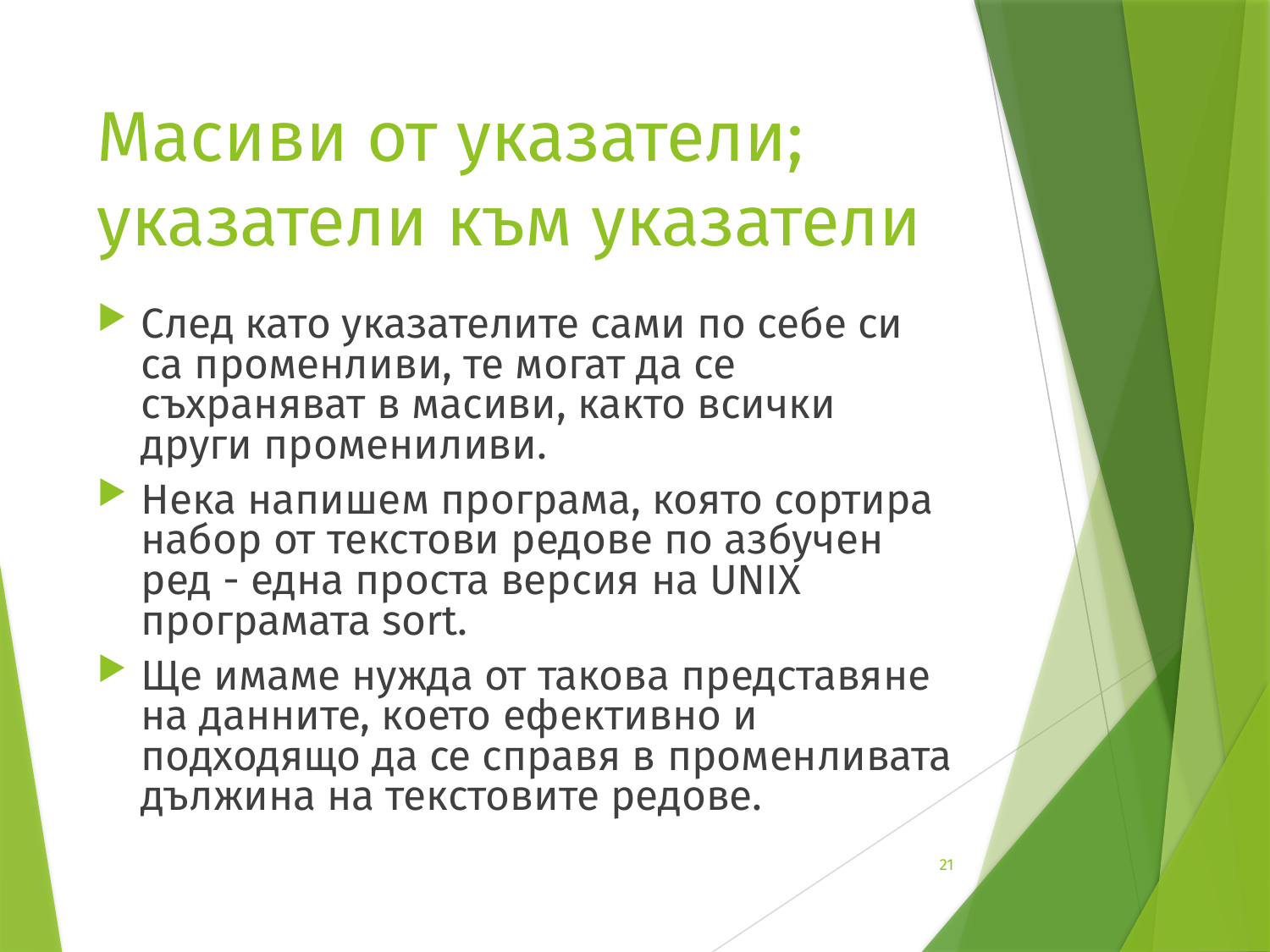

# Масиви от указатели; указатели към указатели
След като указателите сами по себе си са променливи, те могат да се съхраняват в масиви, както всички други промениливи.
Нека напишем програма, която сортира набор от текстови редове по азбучен ред - една проста версия на UNIX програмата sort.
Ще имаме нужда от такова представяне на данните, което ефективно и подходящо да се справя в променливата дължина на текстовите редове.

21